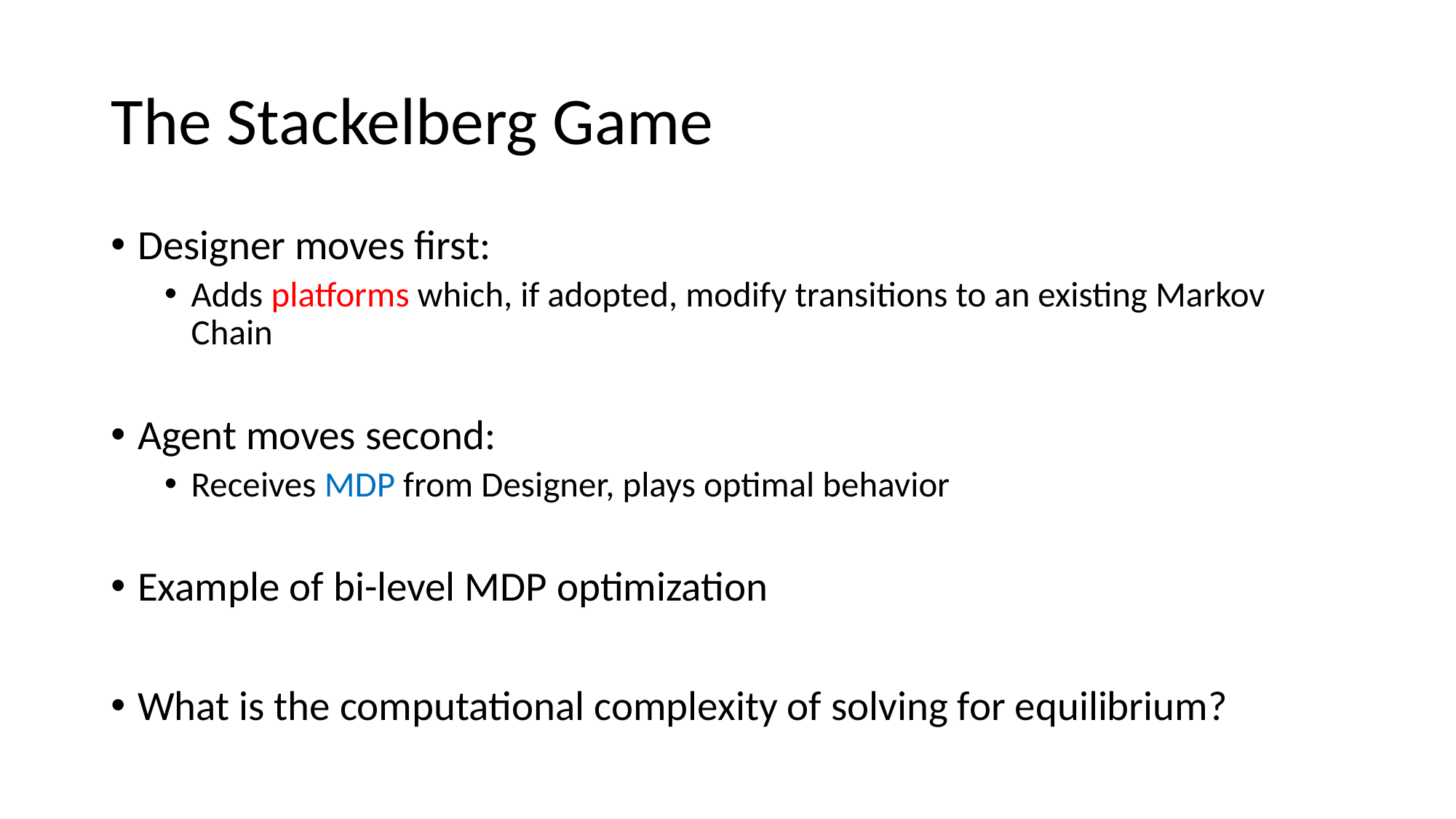

# The Stackelberg Game
Designer moves first:
Adds platforms which, if adopted, modify transitions to an existing Markov Chain

Agent moves second:
Receives MDP from Designer, plays optimal behavior

Example of bi-level MDP optimization

What is the computational complexity of solving for equilibrium?